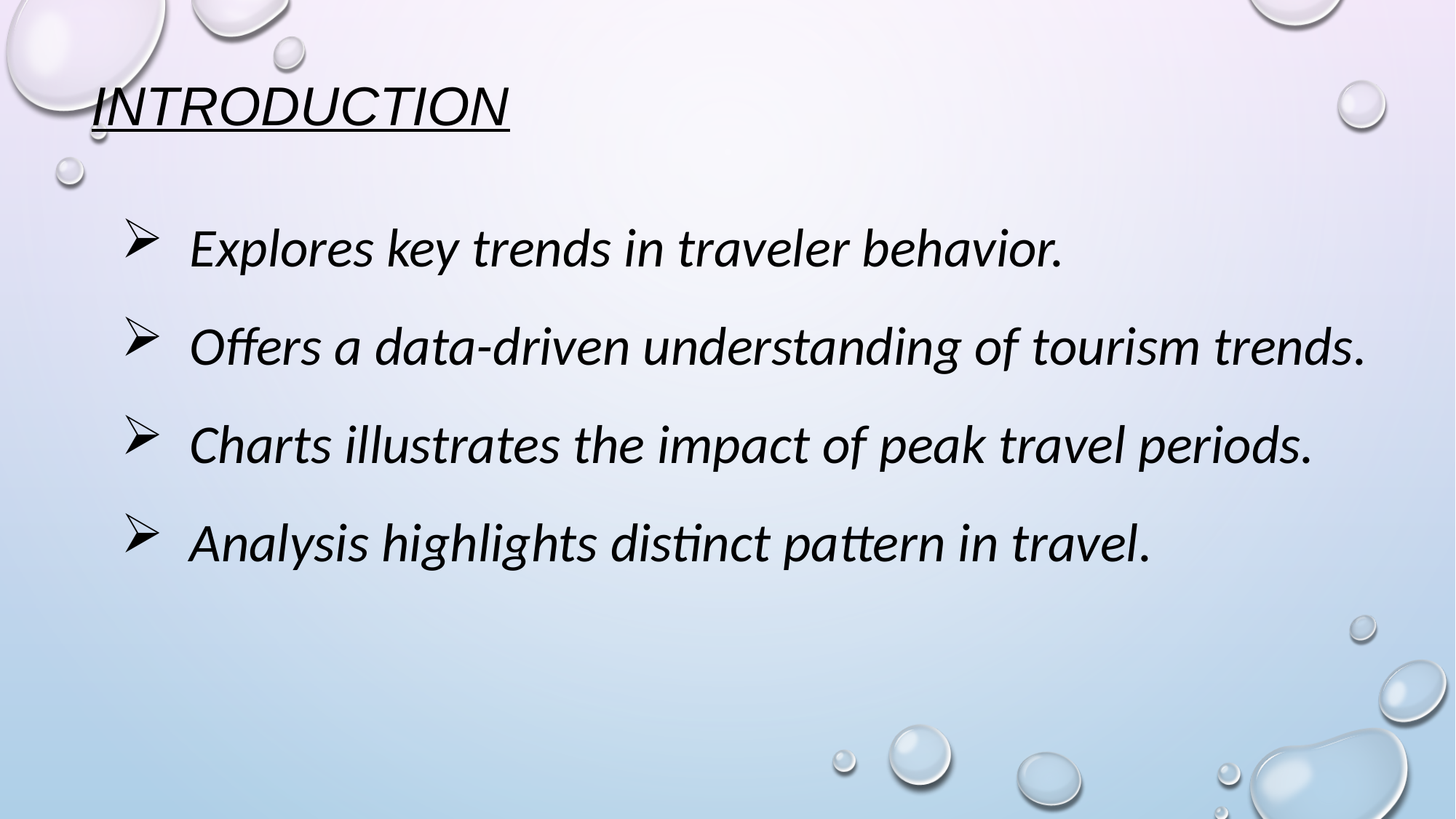

# INTRODUCTION
Explores key trends in traveler behavior.
Offers a data-driven understanding of tourism trends.
Charts illustrates the impact of peak travel periods.
Analysis highlights distinct pattern in travel.